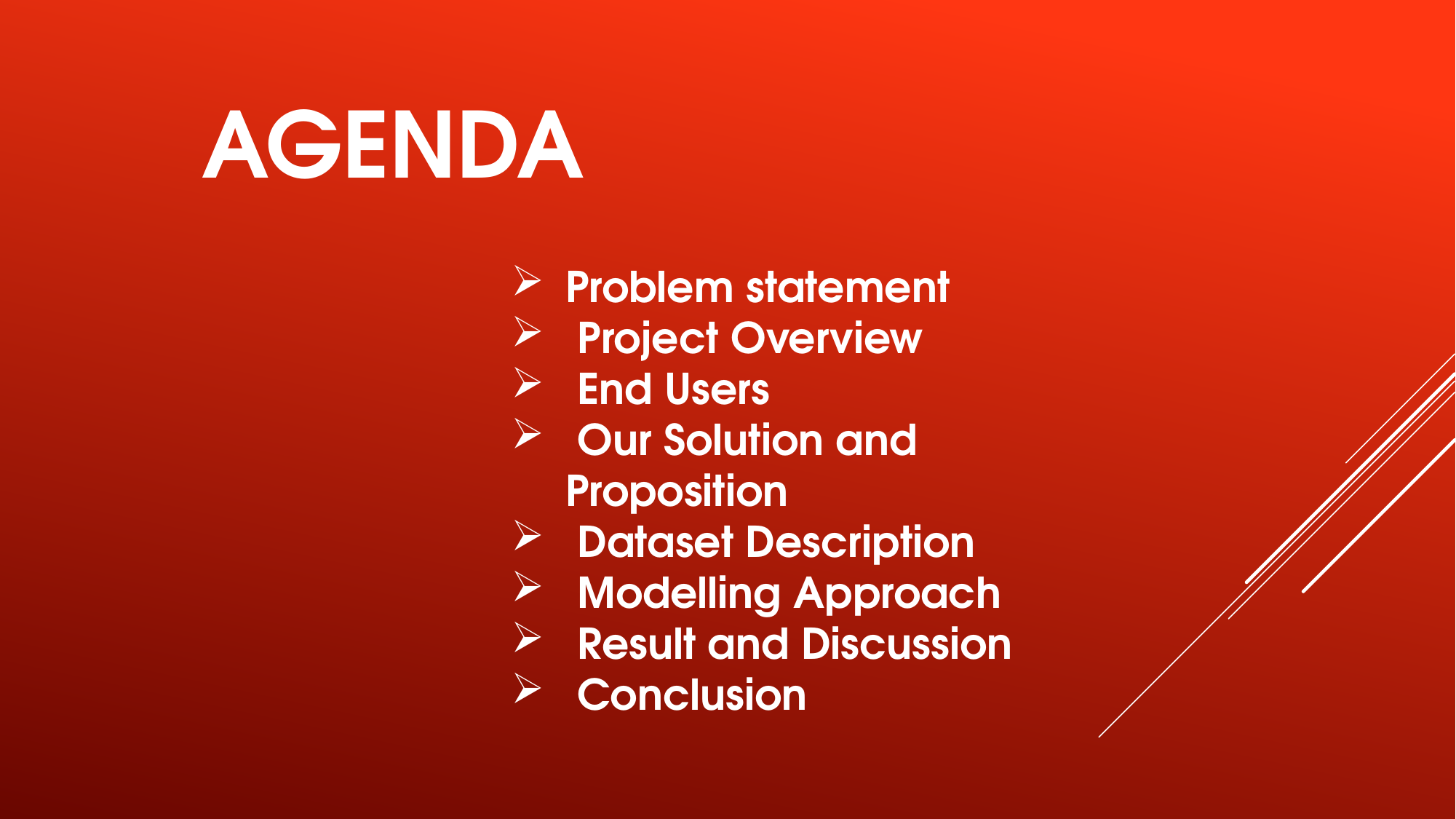

AGENDA
Problem statement
 Project Overview
 End Users
 Our Solution and        Proposition
 Dataset Description
 Modelling Approach
 Result and Discussion
 Conclusion